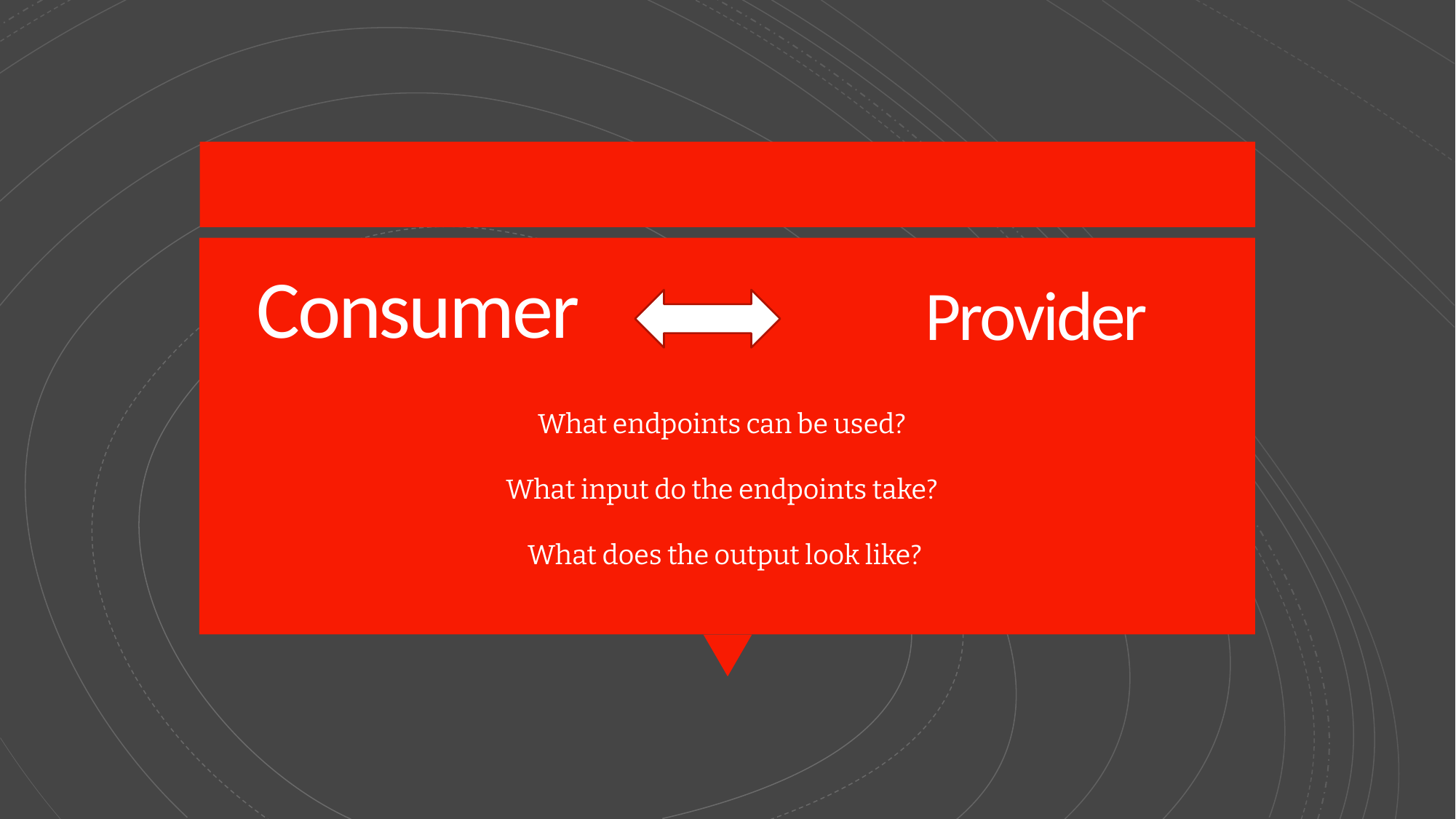

# Consumer
Provider

What endpoints can be used?

What input do the endpoints take?

 What does the output look like?